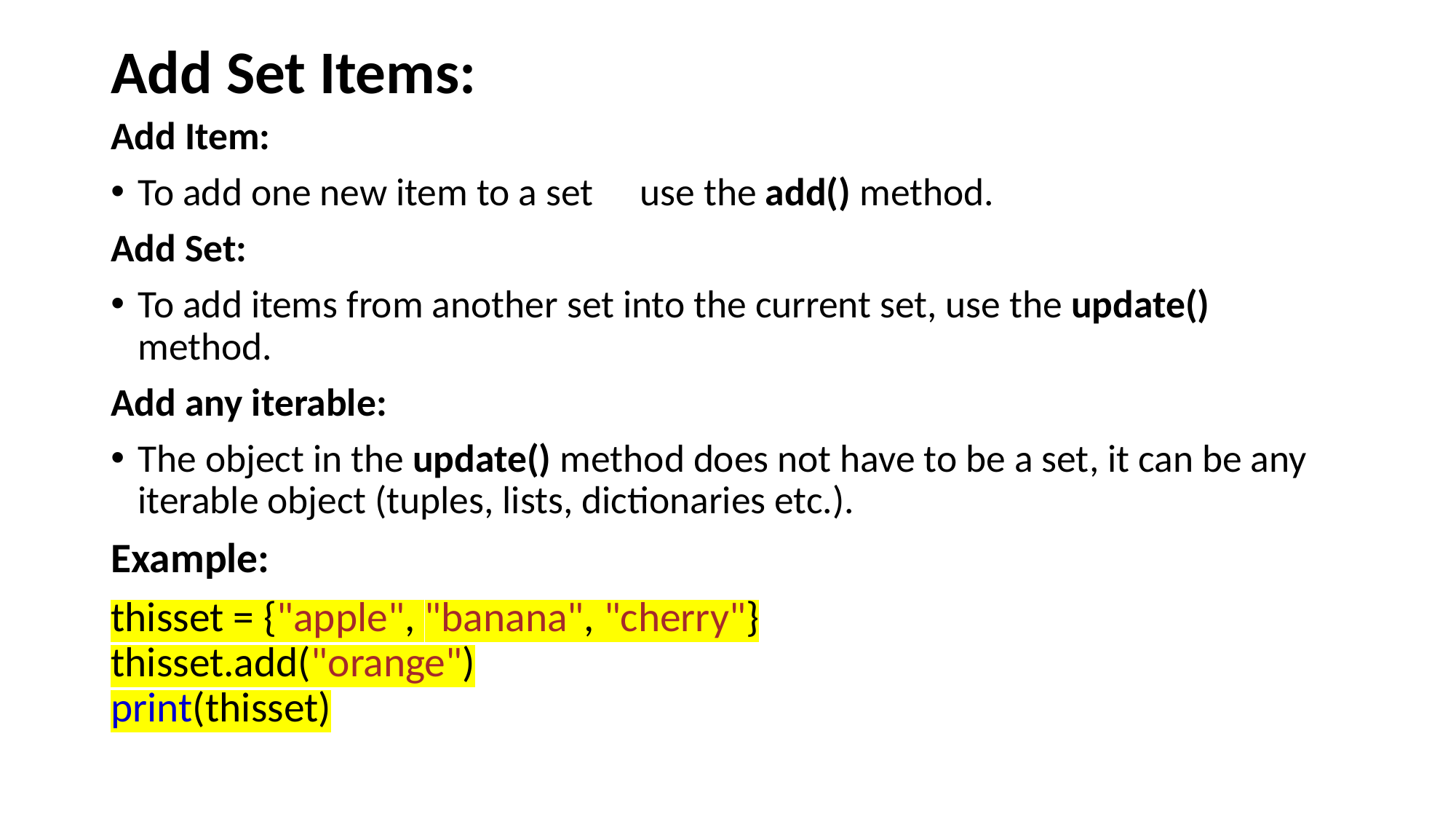

# Add Set Items:
Add Item:
To add one new item to a set 	use the add() method.
Add Set:
To add items from another set into the current set, use the update() method.
Add any iterable:
The object in the update() method does not have to be a set, it can be any iterable object (tuples, lists, dictionaries etc.).
Example:
thisset = {"apple", "banana", "cherry"}
thisset.add("orange")
print(thisset)